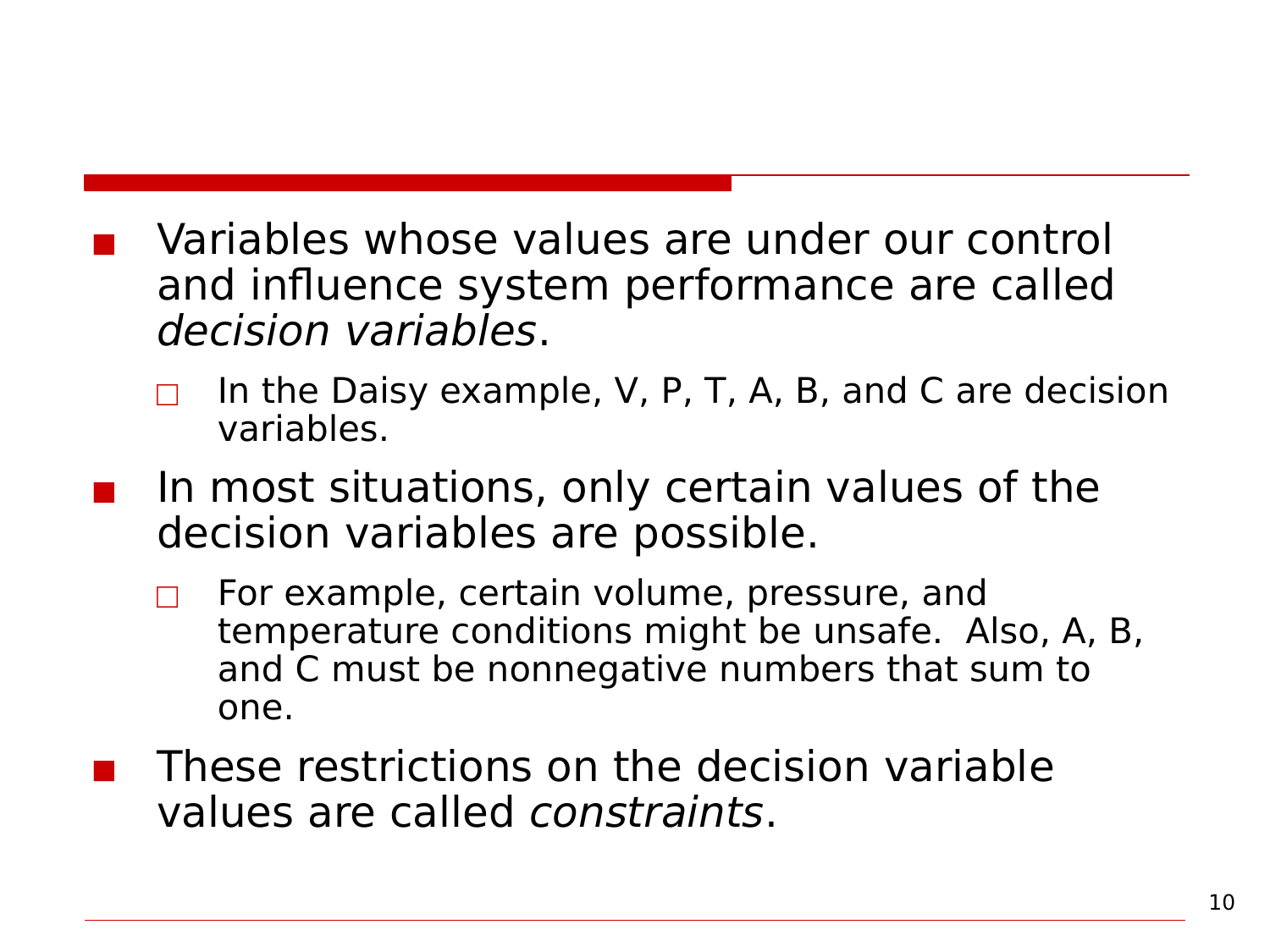

#
Variables whose values are under our control and influence system performance are called decision variables.
In the Daisy example, V, P, T, A, B, and C are decision variables.
In most situations, only certain values of the decision variables are possible.
For example, certain volume, pressure, and temperature conditions might be unsafe.  Also, A, B, and C must be nonnegative numbers that sum to one.
These restrictions on the decision variable values are called constraints.